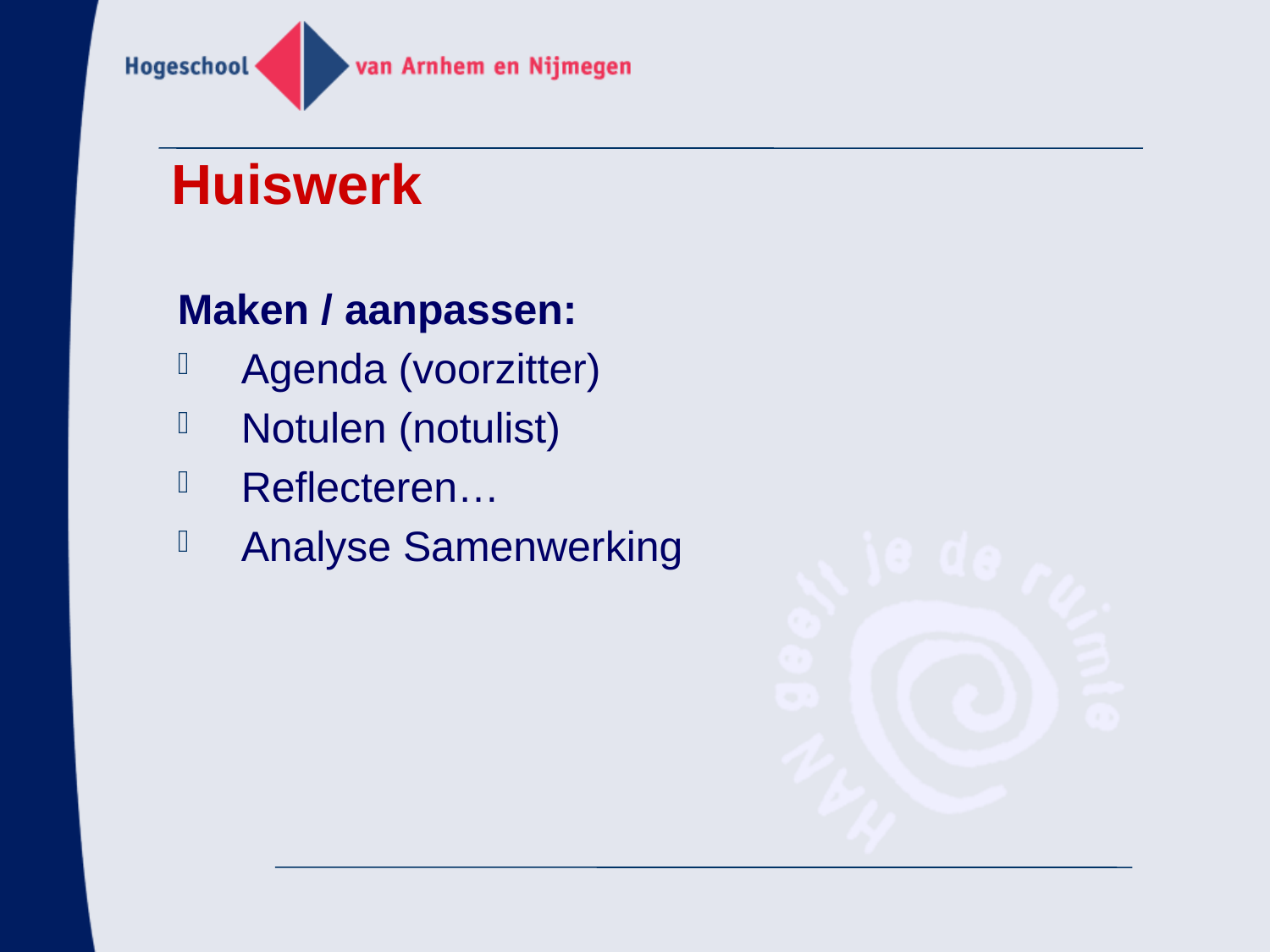

Huiswerk
Maken / aanpassen:
Agenda (voorzitter)
Notulen (notulist)
Reflecteren…
Analyse Samenwerking